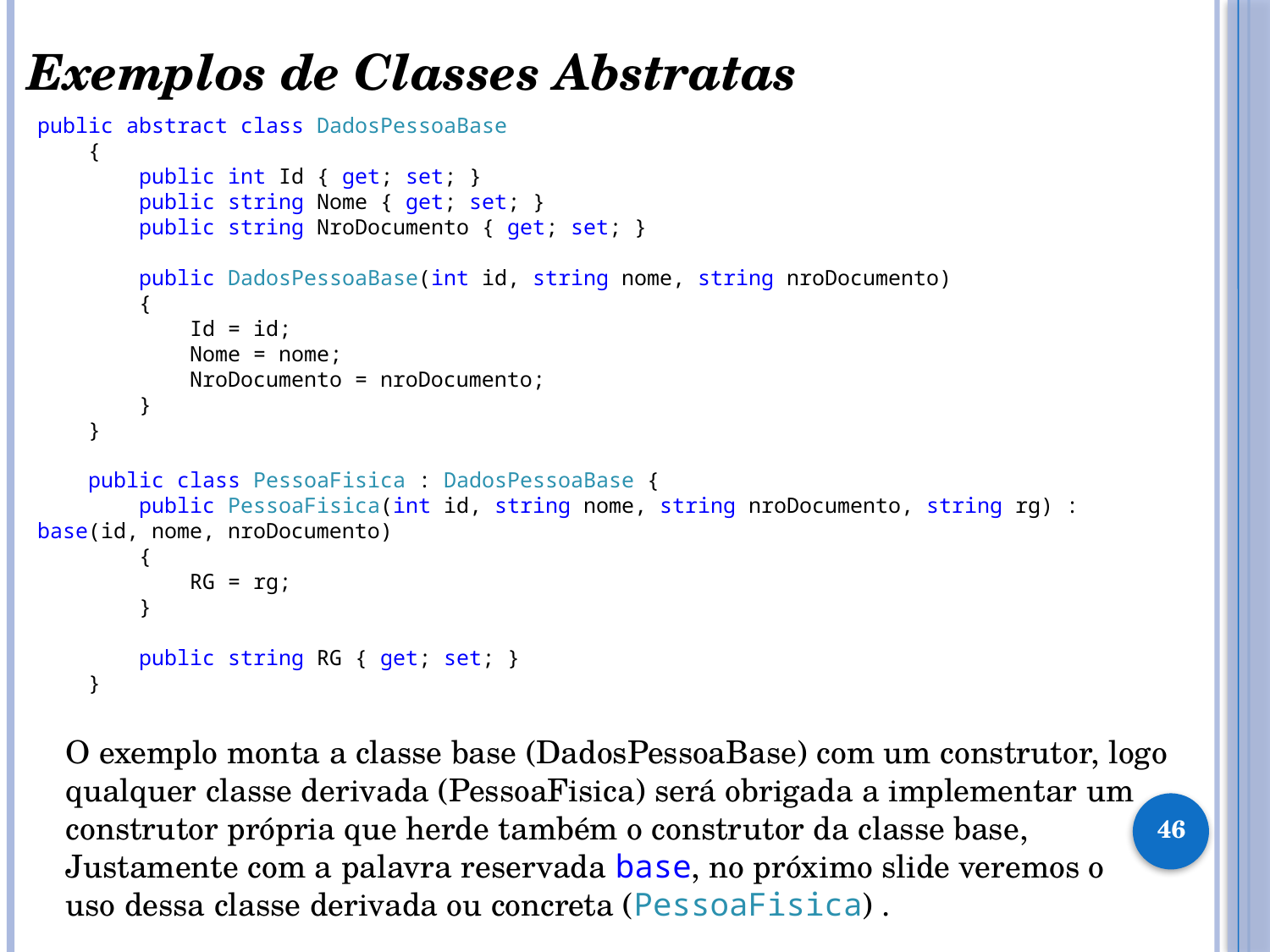

Exemplos de Classes Abstratas
public abstract class DadosPessoaBase
    {
        public int Id { get; set; }
        public string Nome { get; set; }
        public string NroDocumento { get; set; }

        public DadosPessoaBase(int id, string nome, string nroDocumento)
        {
            Id = id;
            Nome = nome;
            NroDocumento = nroDocumento;
        }
    }

    public class PessoaFisica : DadosPessoaBase {
        public PessoaFisica(int id, string nome, string nroDocumento, string rg) :
base(id, nome, nroDocumento)
        {
            RG = rg;
        }

        public string RG { get; set; }
    }
O exemplo monta a classe base (DadosPessoaBase) com um construtor, logo
qualquer classe derivada (PessoaFisica) será obrigada a implementar um
construtor própria que herde também o construtor da classe base,
Justamente com a palavra reservada base, no próximo slide veremos o
uso dessa classe derivada ou concreta (PessoaFisica) .
46